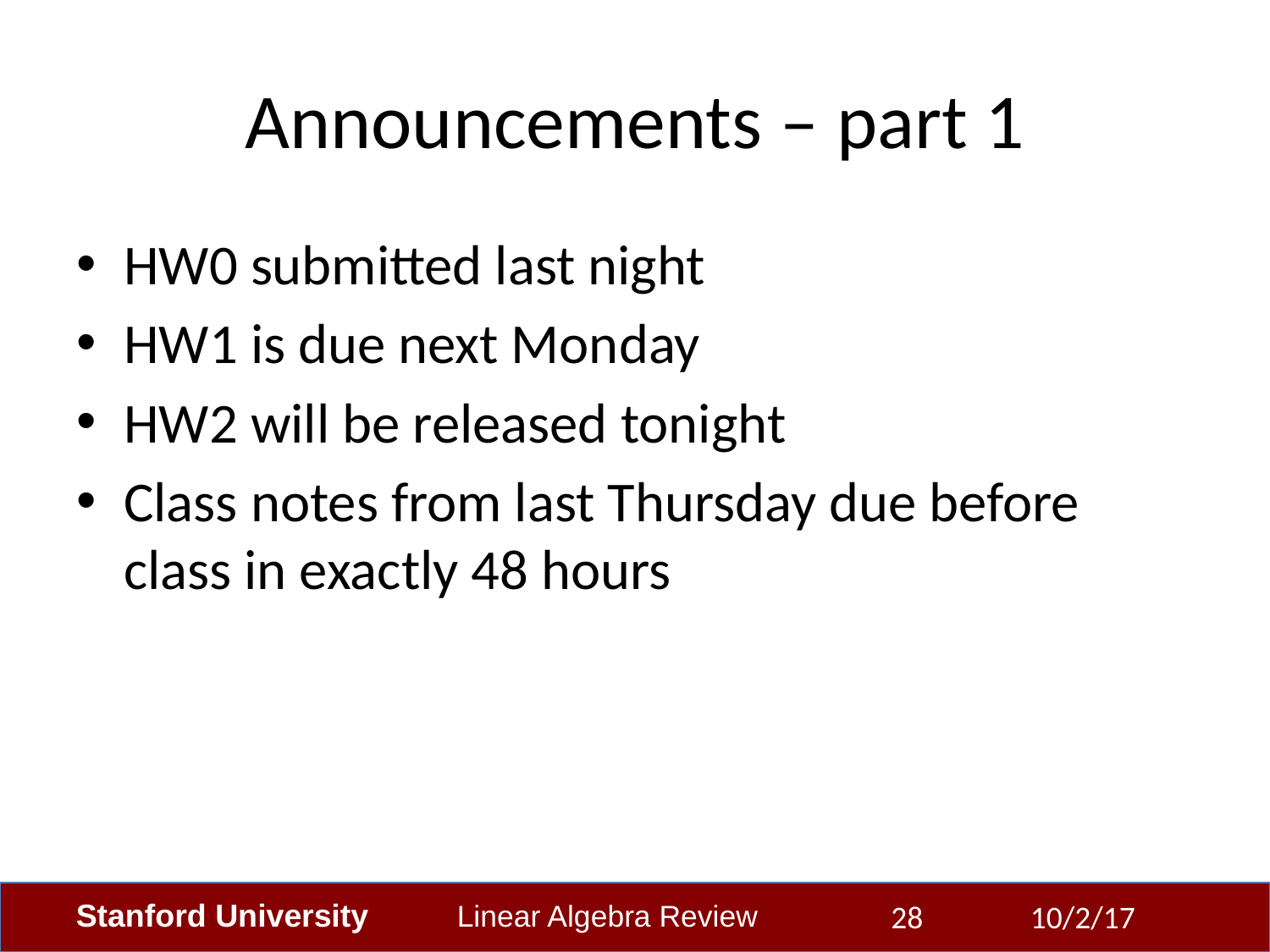

# Announcements – part 1
HW0 submitted last night
HW1 is due next Monday
HW2 will be released tonight
Class notes from last Thursday due before class in exactly 48 hours
28
10/2/17